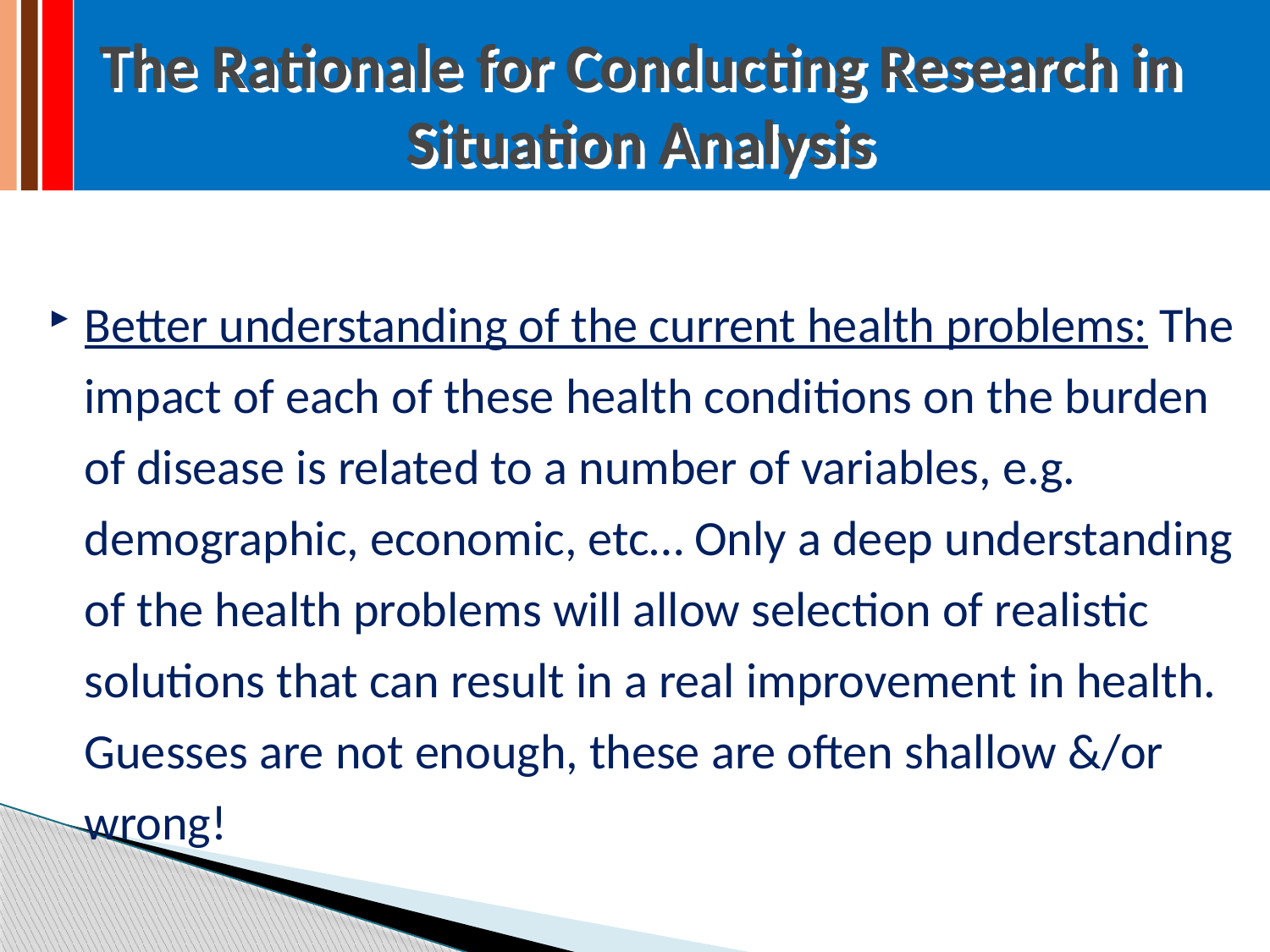

# The Rationale for Conducting Research in Situation Analysis
Better understanding of the current health problems: The impact of each of these health conditions on the burden of disease is related to a number of variables, e.g. demographic, economic, etc… Only a deep understanding of the health problems will allow selection of realistic solutions that can result in a real improvement in health. Guesses are not enough, these are often shallow &/or wrong!